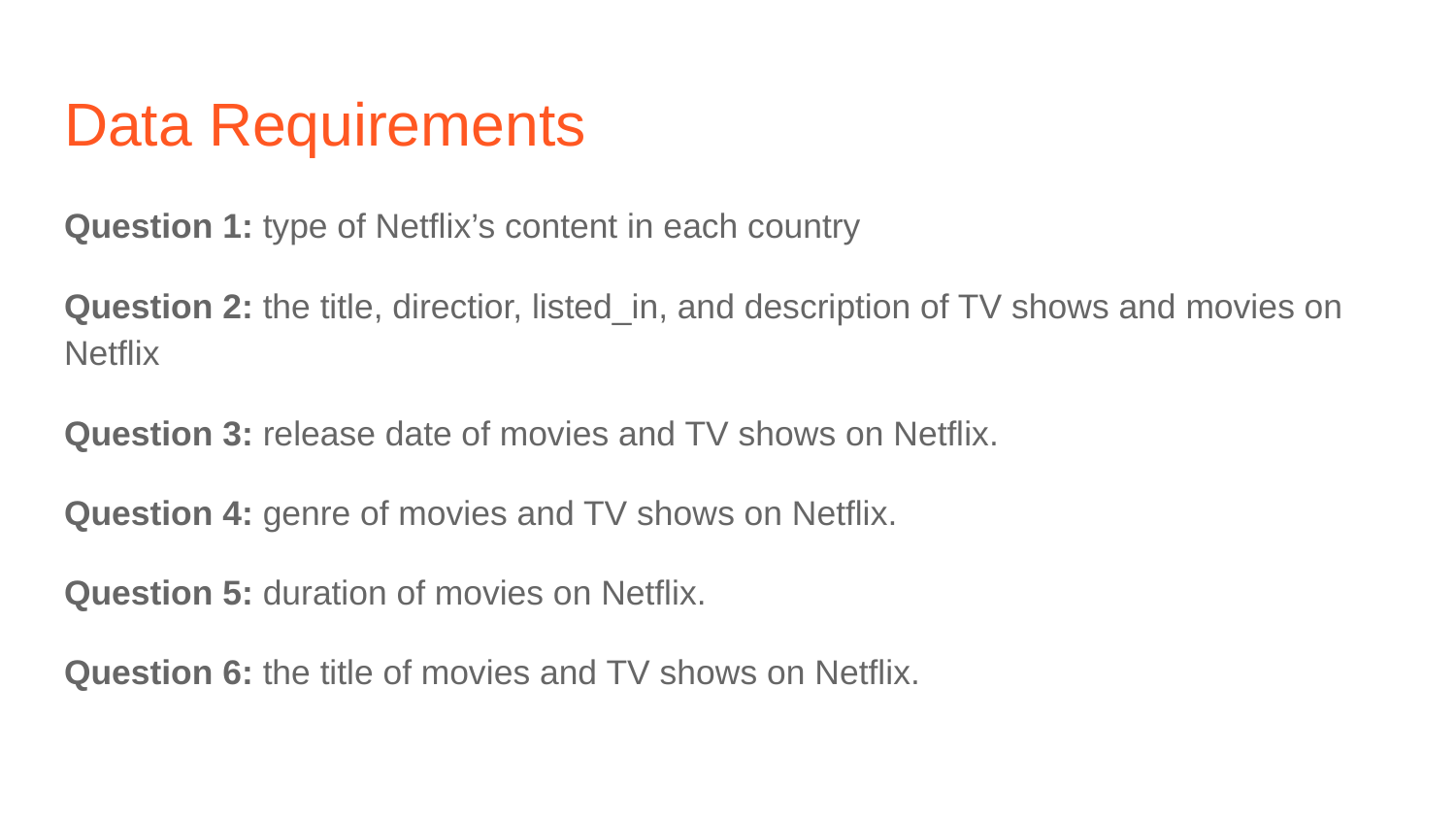

# Data Requirements
Question 1: type of Netflix’s content in each country
Question 2: the title, directior, listed_in, and description of TV shows and movies on Netflix
Question 3: release date of movies and TV shows on Netflix.
Question 4: genre of movies and TV shows on Netflix.
Question 5: duration of movies on Netflix.
Question 6: the title of movies and TV shows on Netflix.